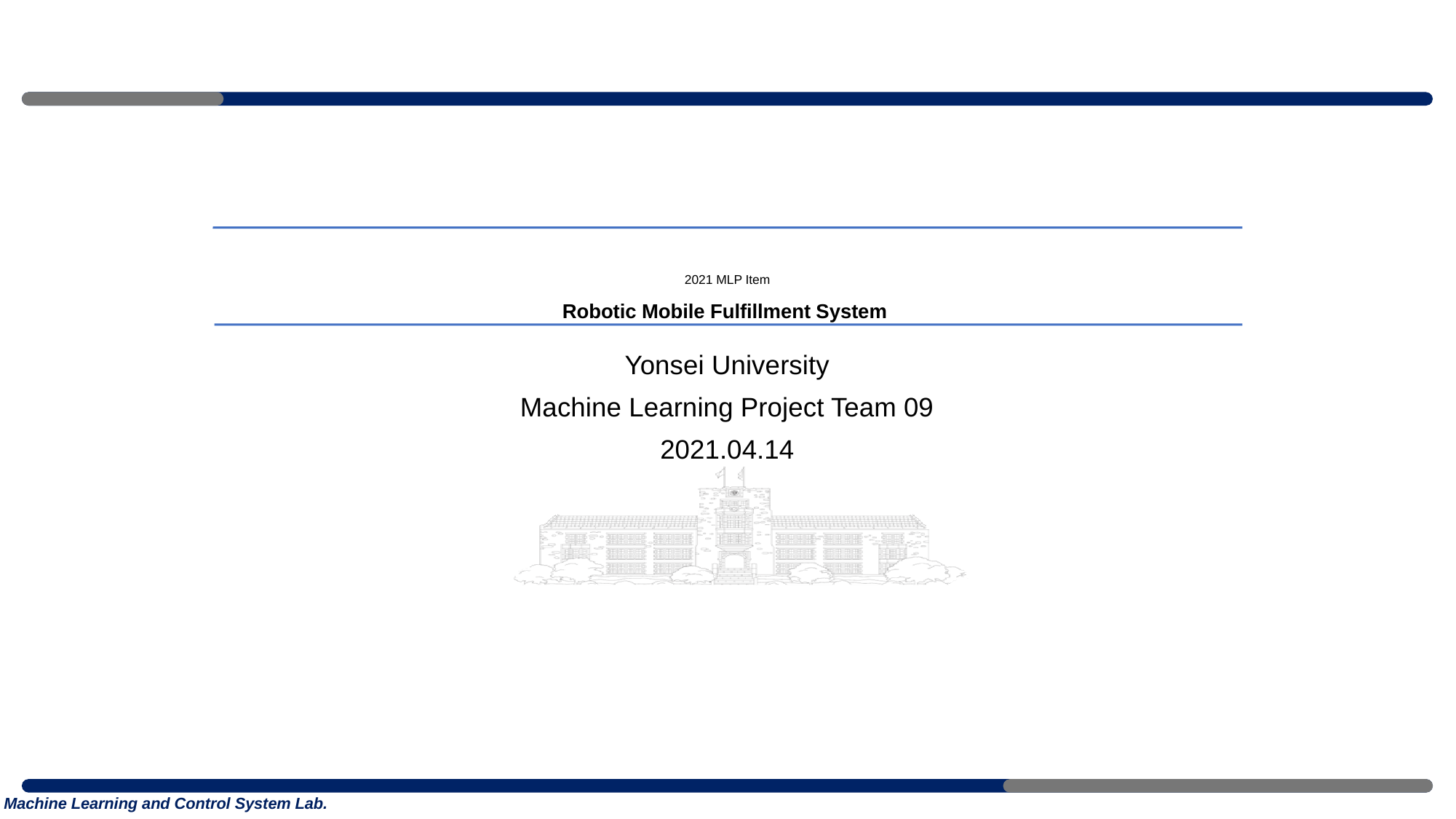

# 2021 MLP Item Robotic Mobile Fulfillment System
Yonsei University
Machine Learning Project Team 09
2021.04.14